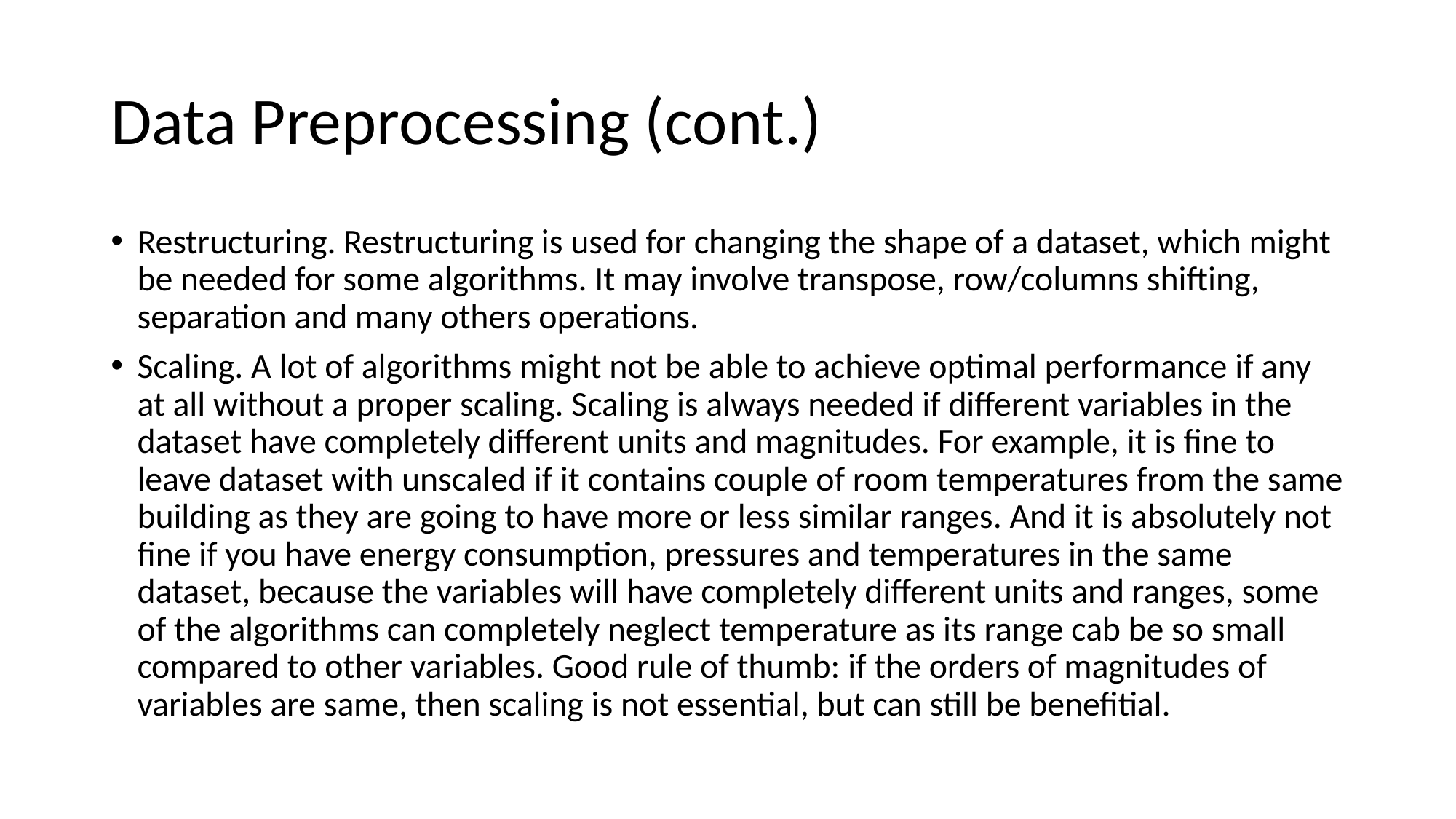

# Data Preprocessing (cont.)
Restructuring. Restructuring is used for changing the shape of a dataset, which might be needed for some algorithms. It may involve transpose, row/columns shifting, separation and many others operations.
Scaling. A lot of algorithms might not be able to achieve optimal performance if any at all without a proper scaling. Scaling is always needed if different variables in the dataset have completely different units and magnitudes. For example, it is fine to leave dataset with unscaled if it contains couple of room temperatures from the same building as they are going to have more or less similar ranges. And it is absolutely not fine if you have energy consumption, pressures and temperatures in the same dataset, because the variables will have completely different units and ranges, some of the algorithms can completely neglect temperature as its range cab be so small compared to other variables. Good rule of thumb: if the orders of magnitudes of variables are same, then scaling is not essential, but can still be benefitial.